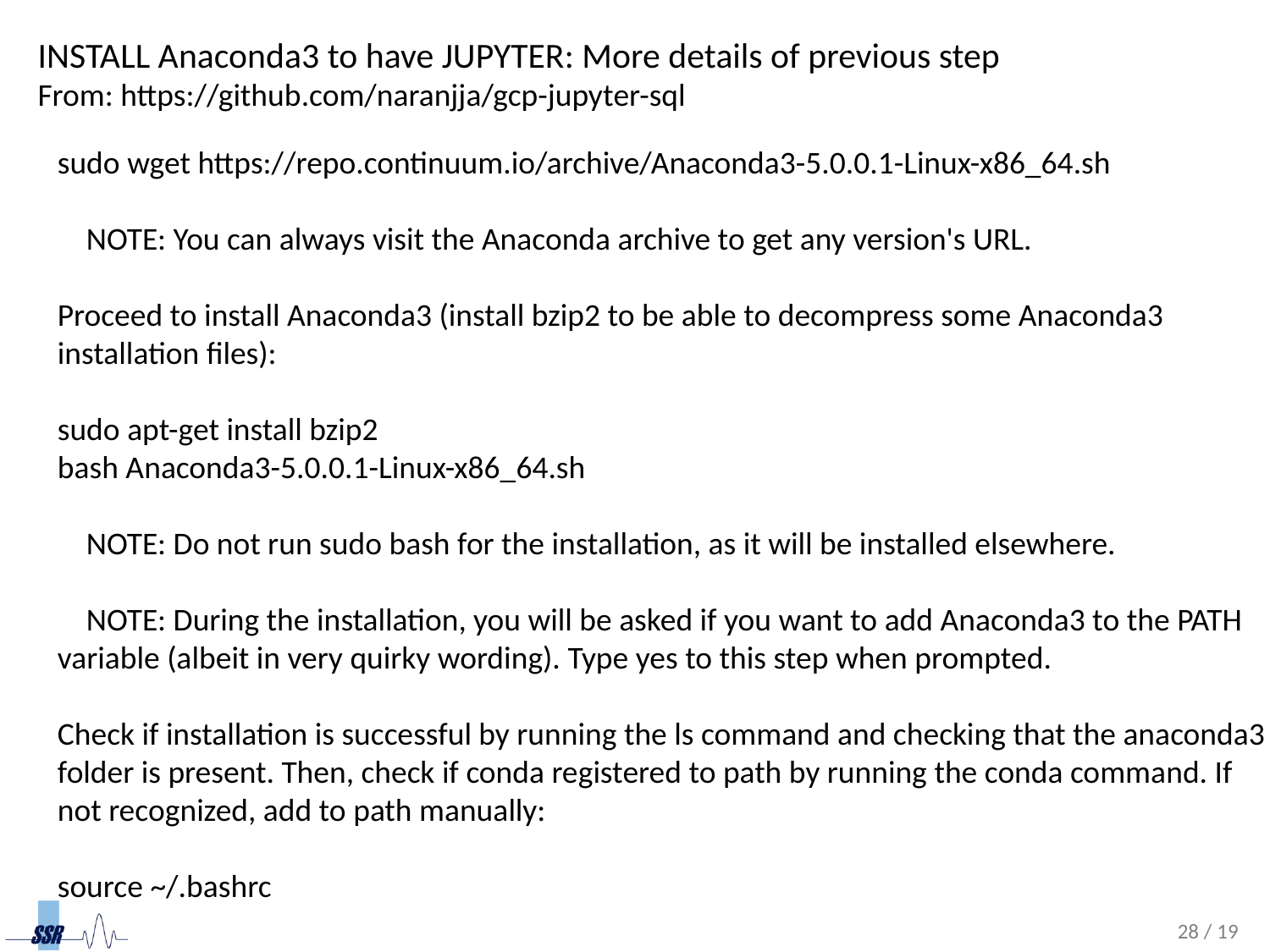

INSTALL Anaconda3 to have JUPYTER: More details of previous step
From: https://github.com/naranjja/gcp-jupyter-sql
sudo wget https://repo.continuum.io/archive/Anaconda3-5.0.0.1-Linux-x86_64.sh

    NOTE: You can always visit the Anaconda archive to get any version's URL.

Proceed to install Anaconda3 (install bzip2 to be able to decompress some Anaconda3 installation files):

sudo apt-get install bzip2
bash Anaconda3-5.0.0.1-Linux-x86_64.sh

    NOTE: Do not run sudo bash for the installation, as it will be installed elsewhere.

    NOTE: During the installation, you will be asked if you want to add Anaconda3 to the PATH variable (albeit in very quirky wording). Type yes to this step when prompted.

Check if installation is successful by running the ls command and checking that the anaconda3 folder is present. Then, check if conda registered to path by running the conda command. If not recognized, add to path manually:

source ~/.bashrc